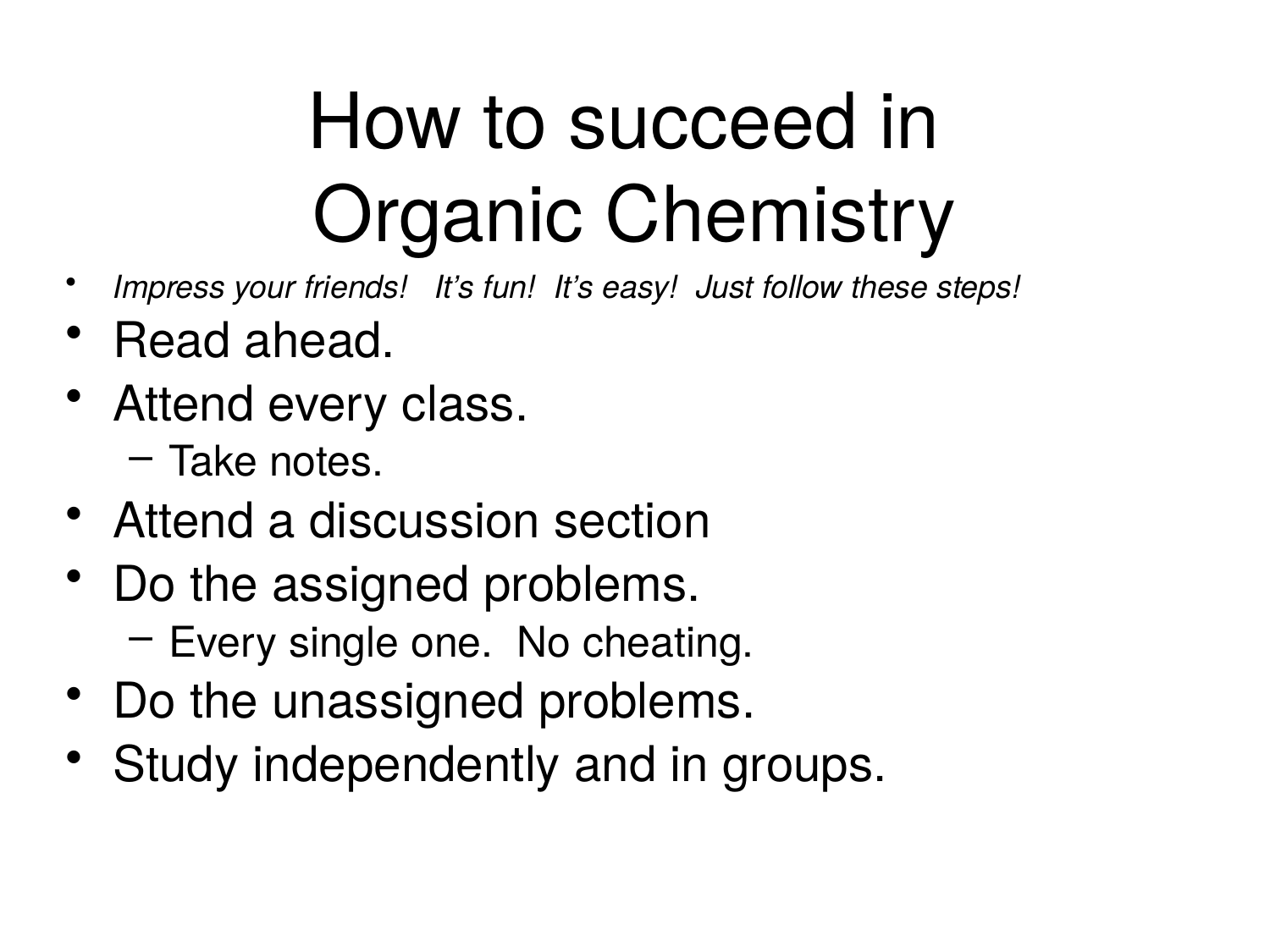

# How to succeed in Organic Chemistry
Impress your friends!   It’s fun!  It’s easy!  Just follow these steps!
Read ahead.
Attend every class.
Take notes.
Attend a discussion section
Do the assigned problems.
Every single one.  No cheating.
Do the unassigned problems.
Study independently and in groups.